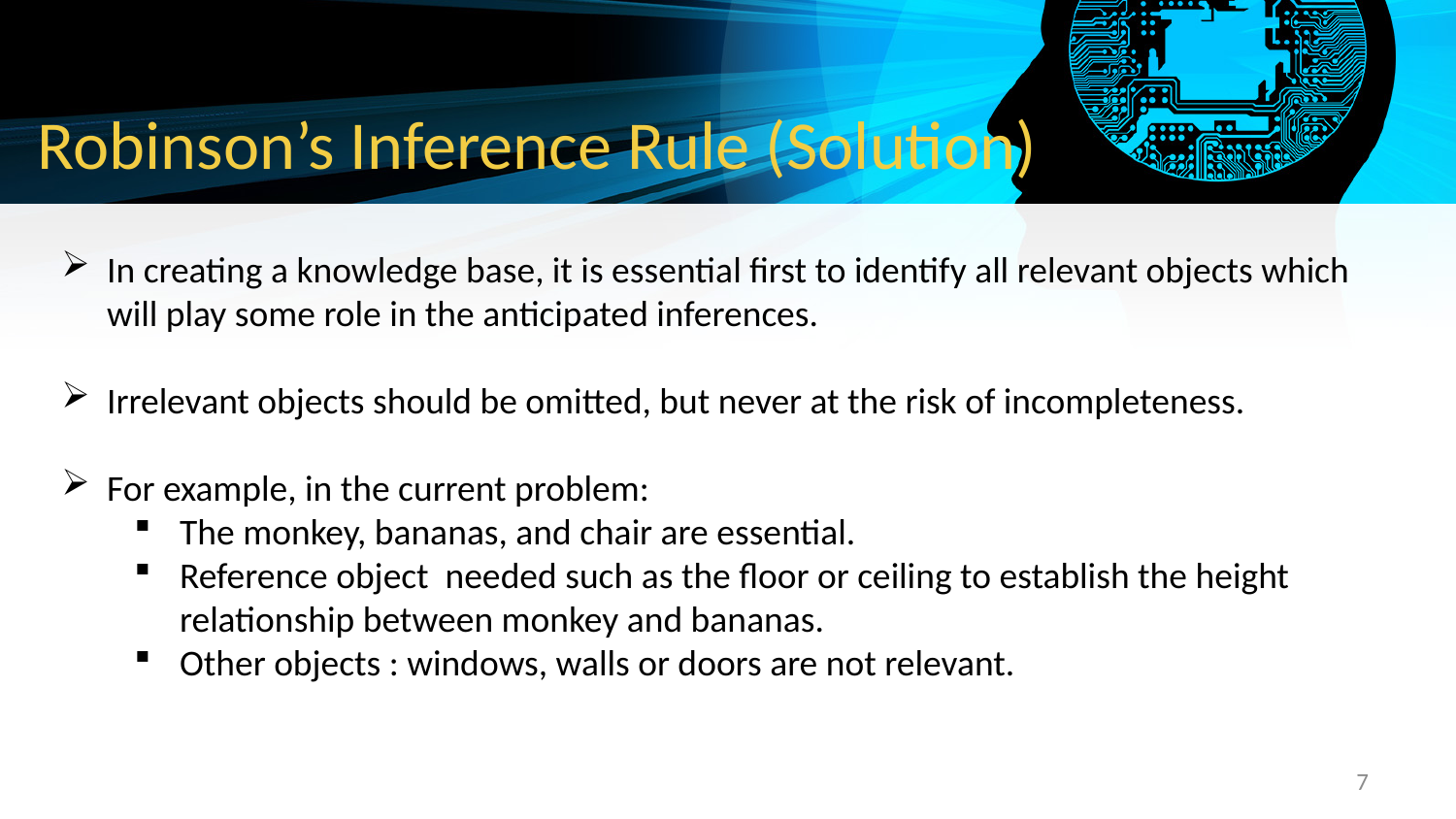

# Robinson’s Inference Rule (Solution)
In creating a knowledge base, it is essential first to identify all relevant objects which will play some role in the anticipated inferences.

Irrelevant objects should be omitted, but never at the risk of incompleteness.

For example, in the current problem:
The monkey, bananas, and chair are essential.
Reference object  needed such as the floor or ceiling to establish the height relationship between monkey and bananas.
Other objects : windows, walls or doors are not relevant.
7